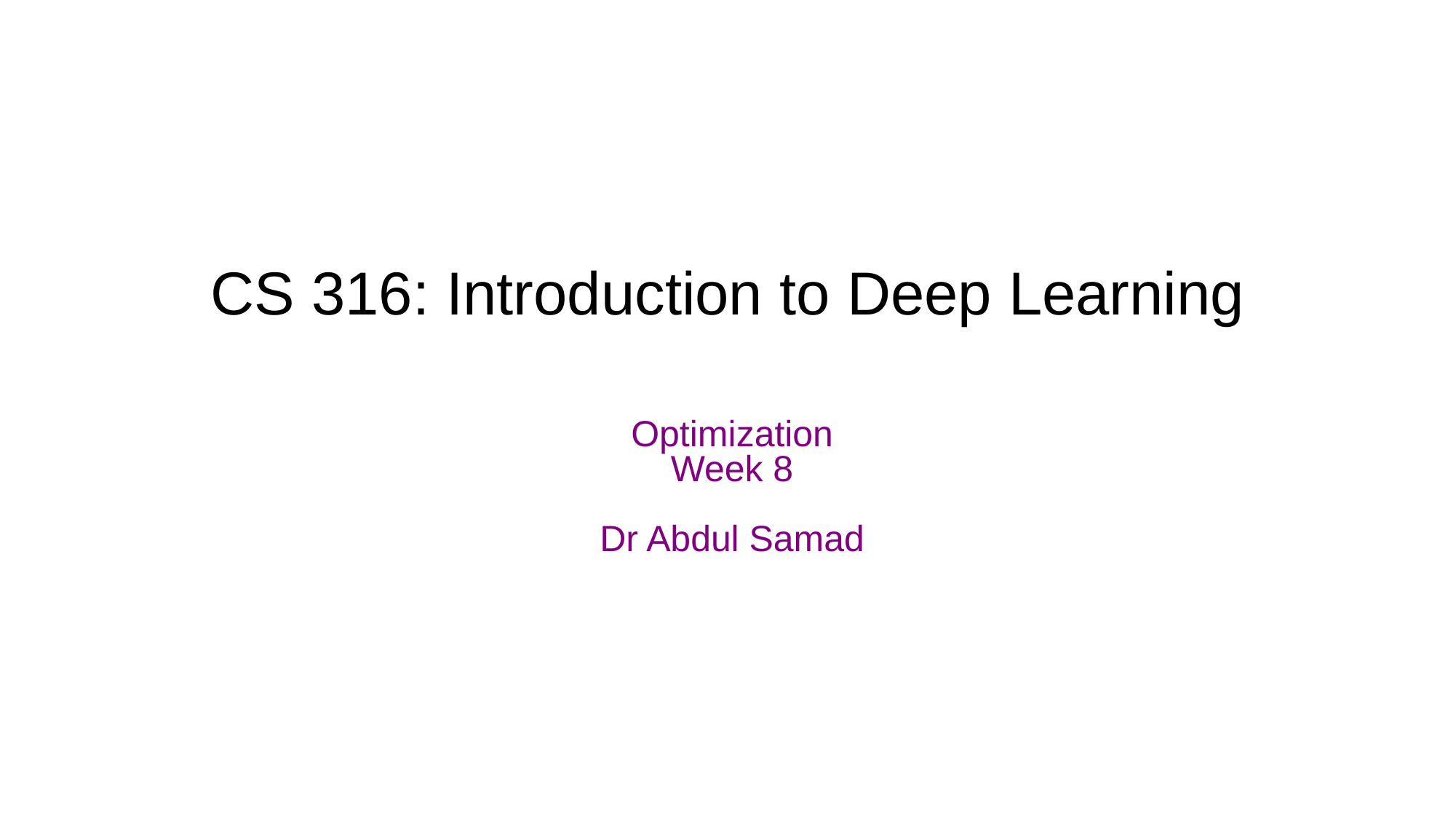

# CS 316: Introduction to Deep Learning
Optimization
Week 8

Dr Abdul Samad